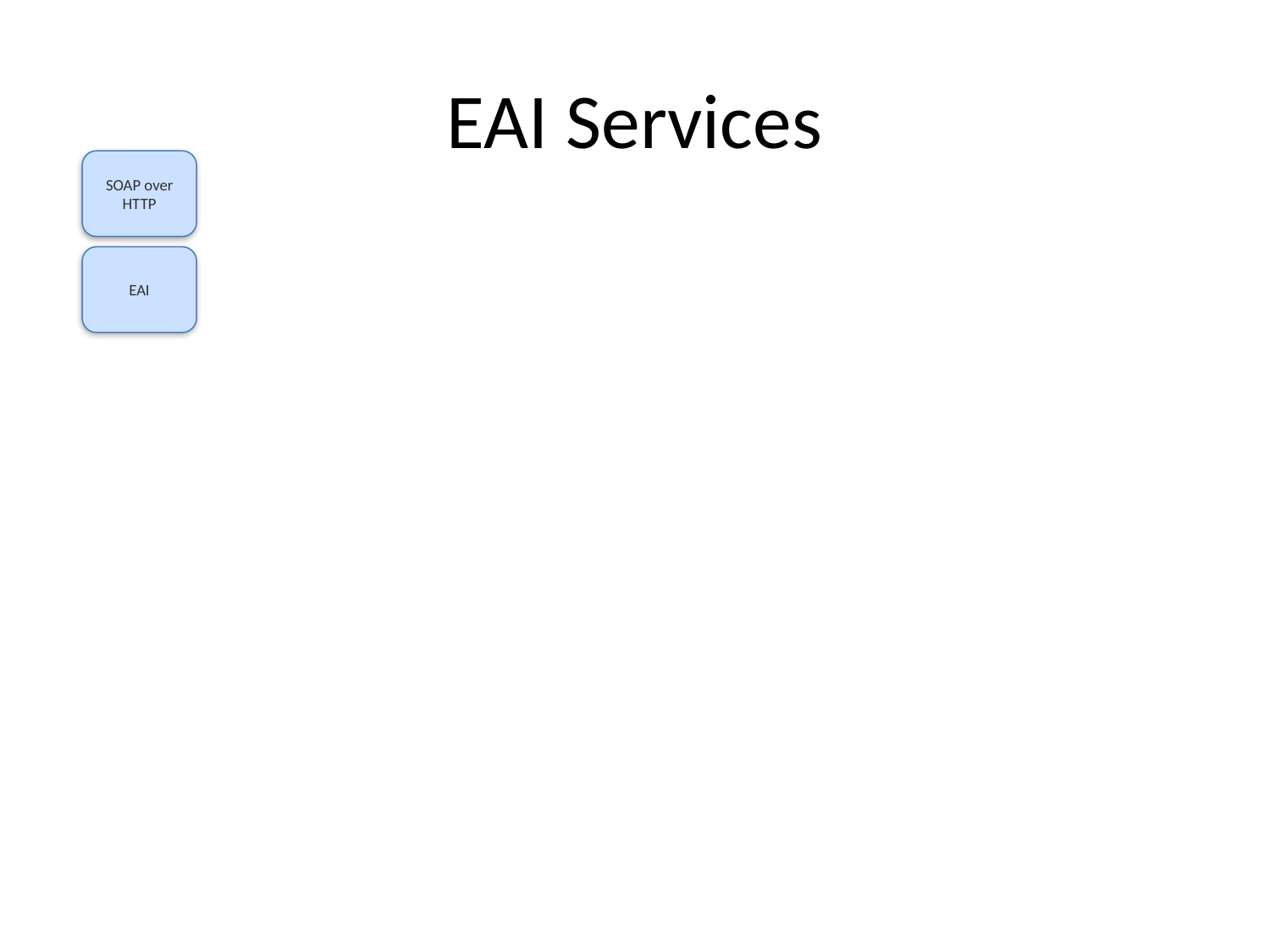

# EAI Services
SOAP over HTTP
EAI
EAI